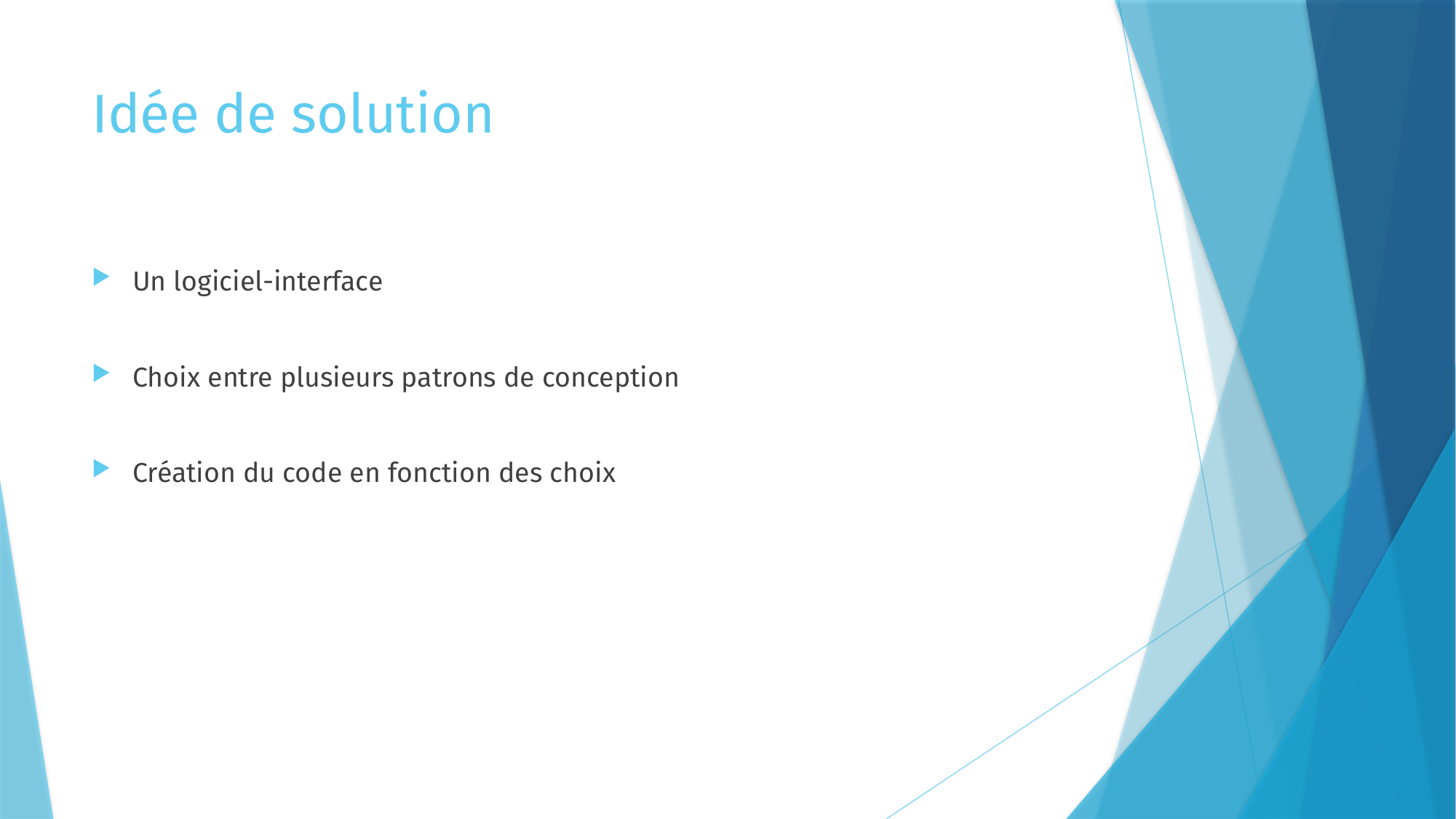

# Idée de solution
Un logiciel-interface

Choix entre plusieurs patrons de conception

Création du code en fonction des choix